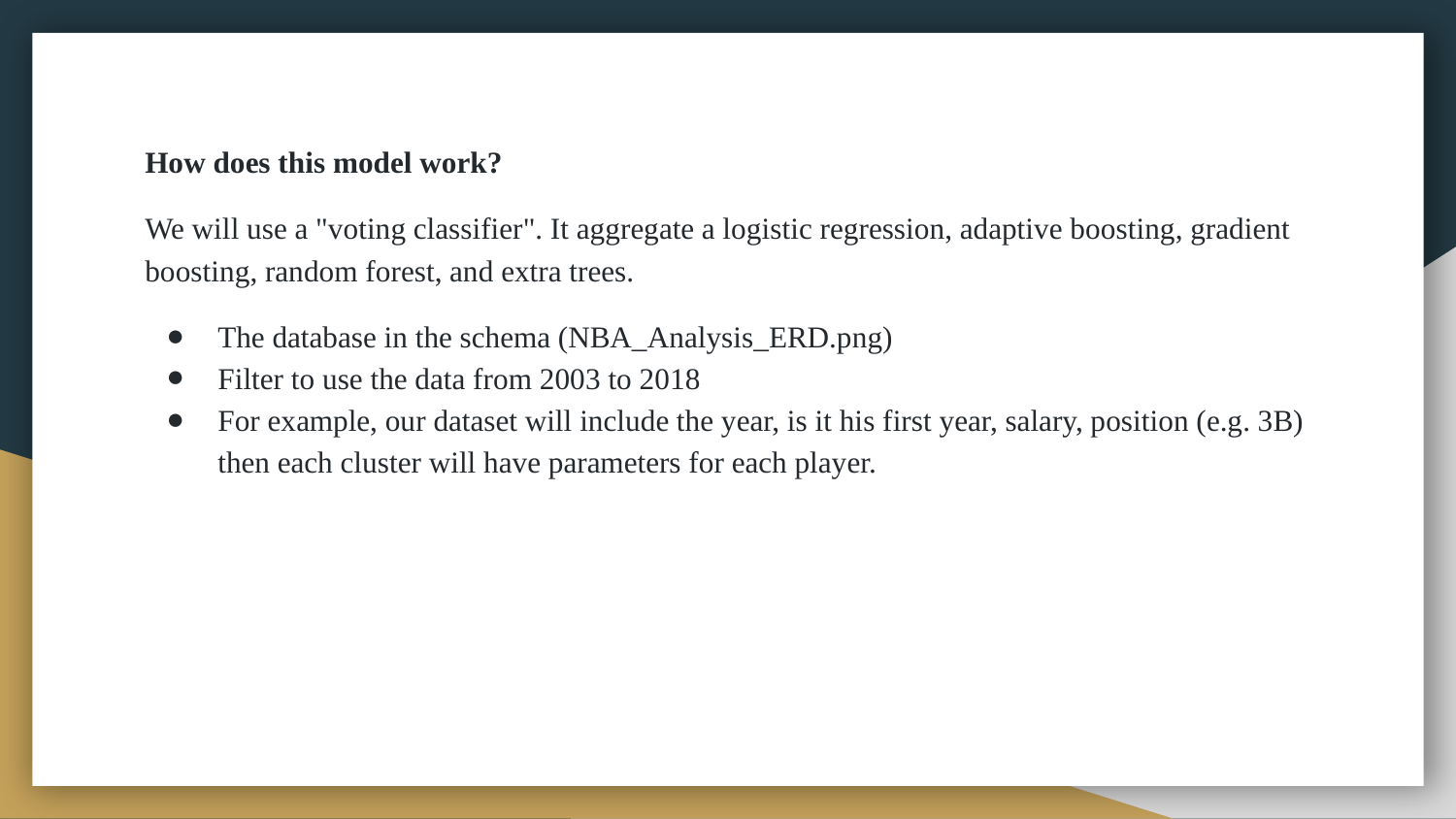

How does this model work?
We will use a "voting classifier". It aggregate a logistic regression, adaptive boosting, gradient boosting, random forest, and extra trees.
The database in the schema (NBA_Analysis_ERD.png)
Filter to use the data from 2003 to 2018
For example, our dataset will include the year, is it his first year, salary, position (e.g. 3B) then each cluster will have parameters for each player.